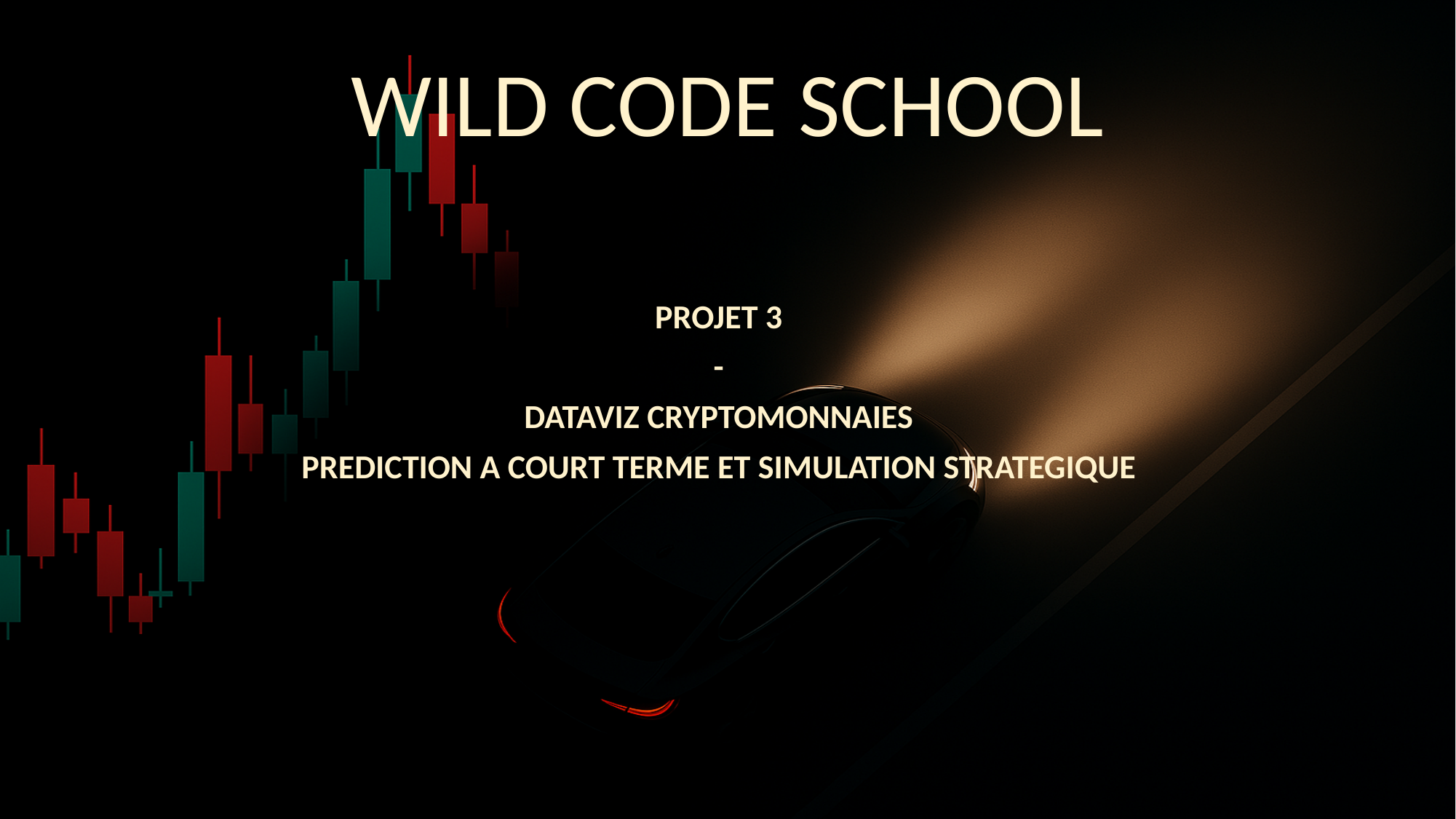

# WILD CODE SCHOOL
PROJET 3
-
DATAVIZ CRYPTOMONNAIES
PREDICTION A COURT TERME ET SIMULATION STRATEGIQUE